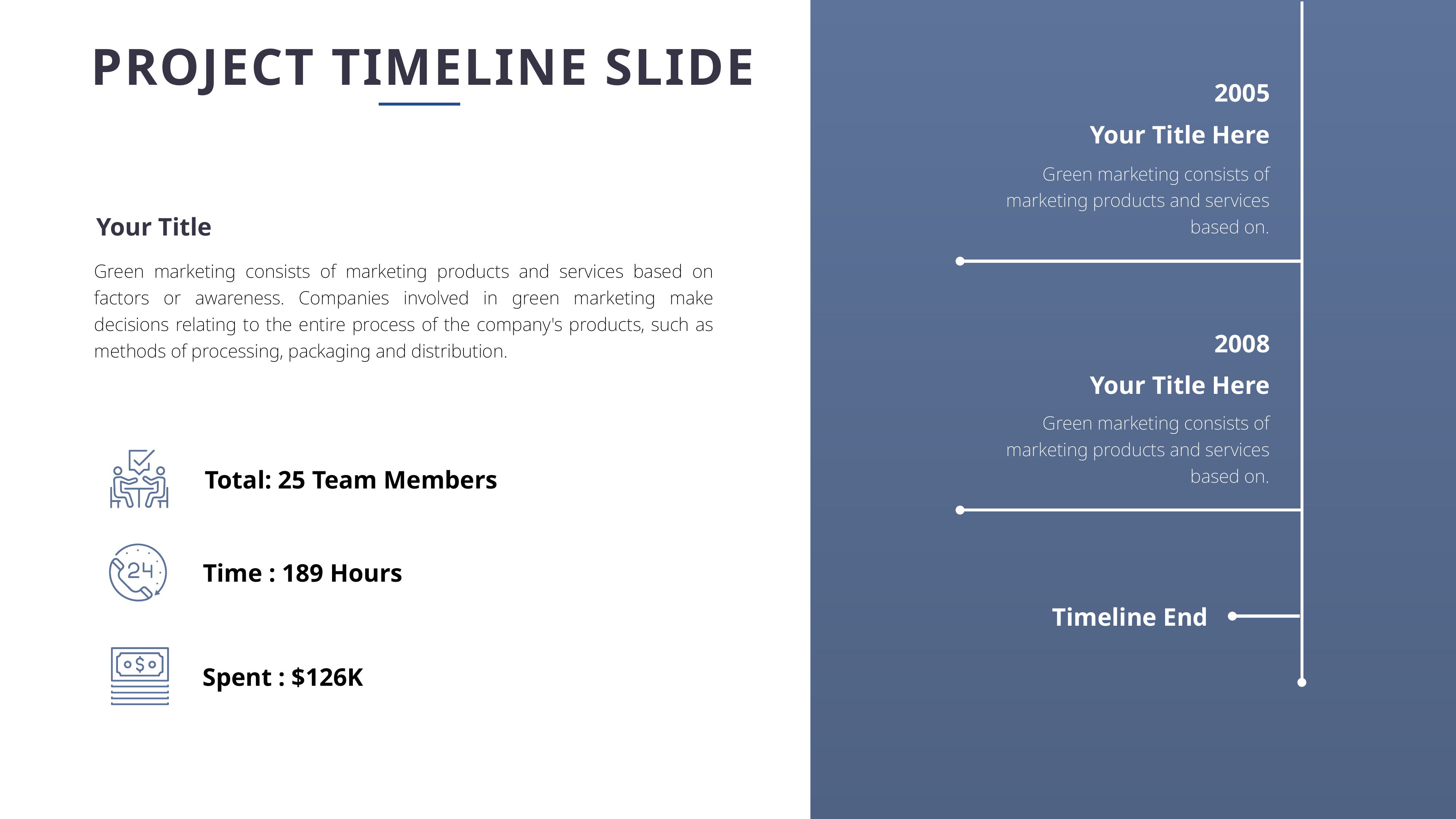

PROJECT TIMELINE SLIDE
2005
Your Title Here
Green marketing consists of marketing products and services based on.
Your Title
Green marketing consists of marketing products and services based on factors or awareness. Companies involved in green marketing make decisions relating to the entire process of the company's products, such as methods of processing, packaging and distribution.
2008
Your Title Here
Green marketing consists of marketing products and services based on.

Total: 25 Team Members

Time : 189 Hours
Timeline End

Spent : $126K